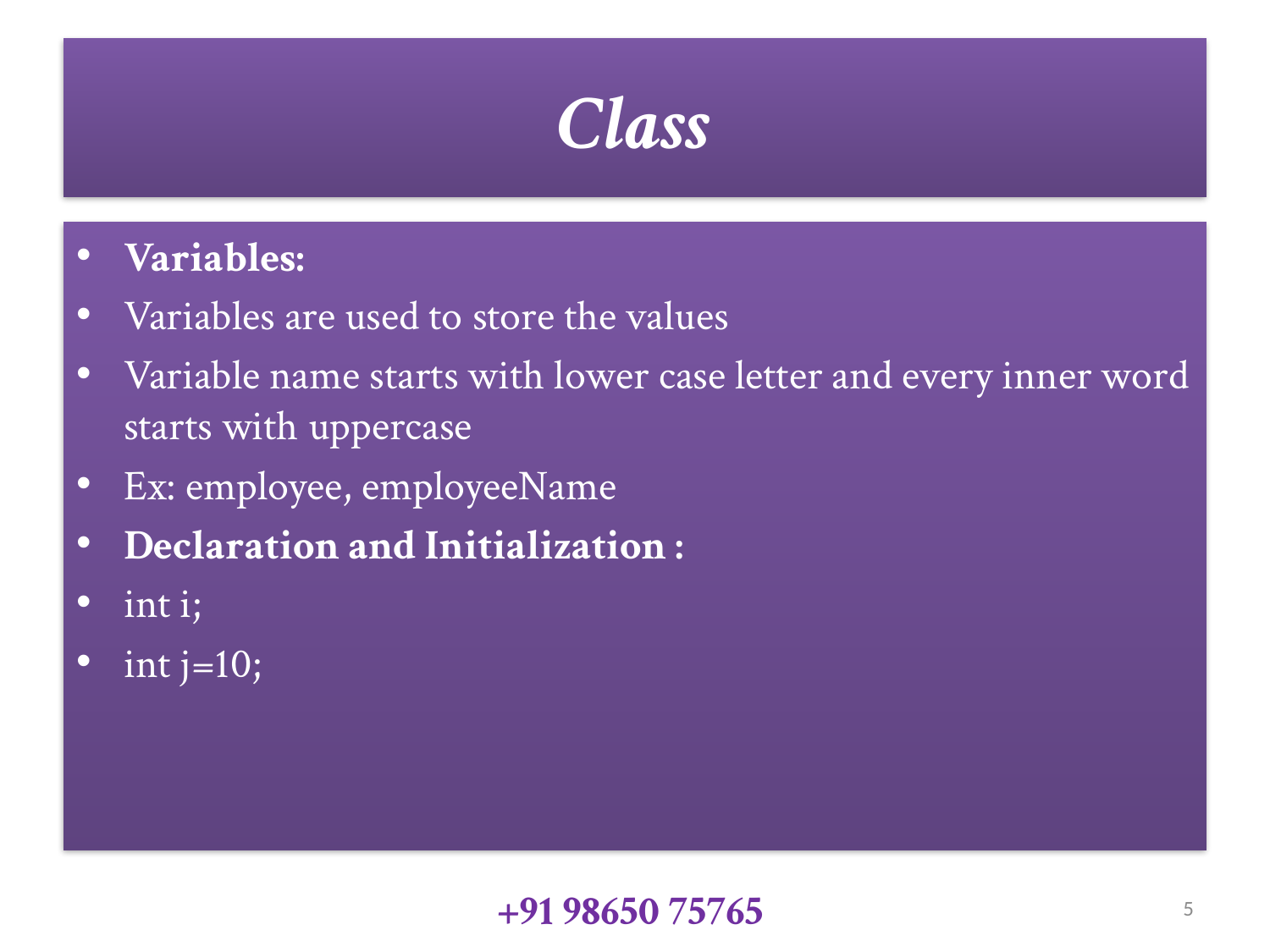

# Class
Variables:
Variables are used to store the values
Variable name starts with lower case letter and every inner word starts with uppercase
Ex: employee, employeeName
Declaration and Initialization :
int i;
int j=10;

+91 98650 75765
5